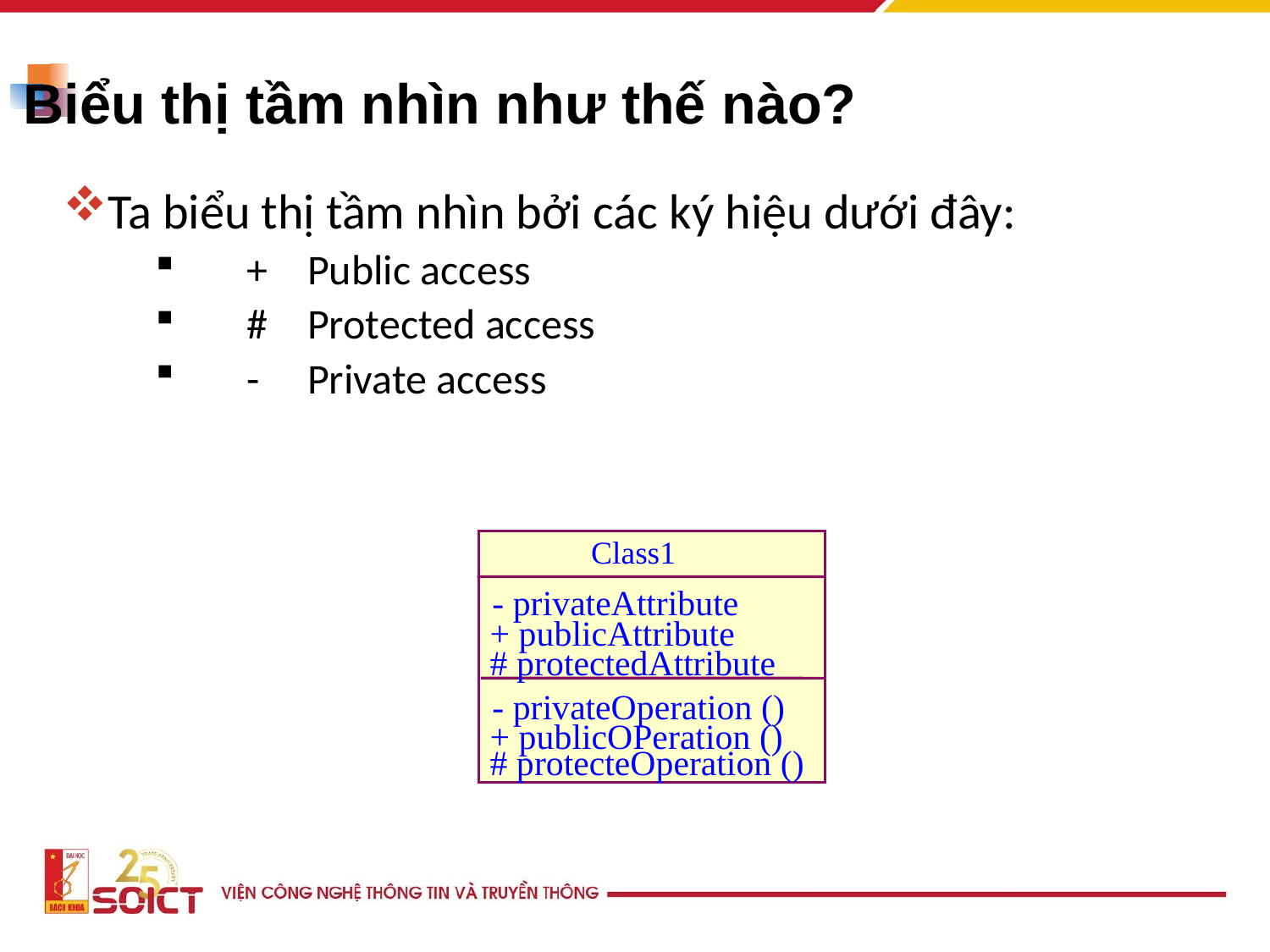

# Biểu thị tầm nhìn như thế nào?
Ta biểu thị tầm nhìn bởi các ký hiệu dưới đây:
       +	Public access
       #	Protected access
       -	Private access
Class1

- privateAttribute

+ publicAttribute
# protectedAttribute

- privateOperation ()
+ publicOPeration ()
# protecteOperation ()